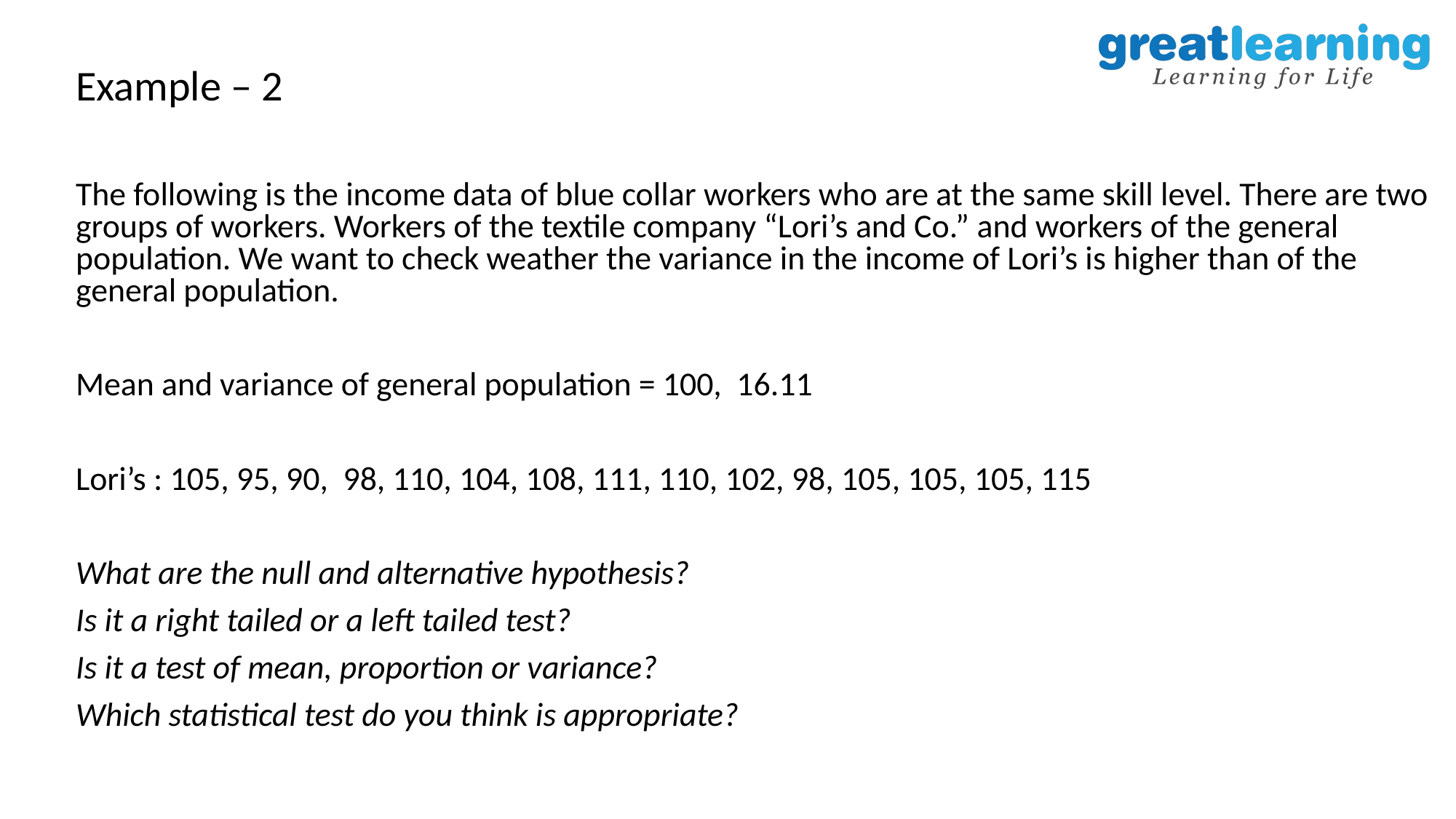

Example – 2

The following is the income data of blue collar workers who are at the same skill level. There are two groups of workers. Workers of the textile company “Lori’s and Co.” and workers of the general population. We want to check weather the variance in the income of Lori’s is higher than of the general population.

Mean and variance of general population = 100,  16.11

Lori’s : 105, 95, 90,  98, 110, 104, 108, 111, 110, 102, 98, 105, 105, 105, 115

What are the null and alternative hypothesis?
Is it a right tailed or a left tailed test?
Is it a test of mean, proportion or variance?
Which statistical test do you think is appropriate?